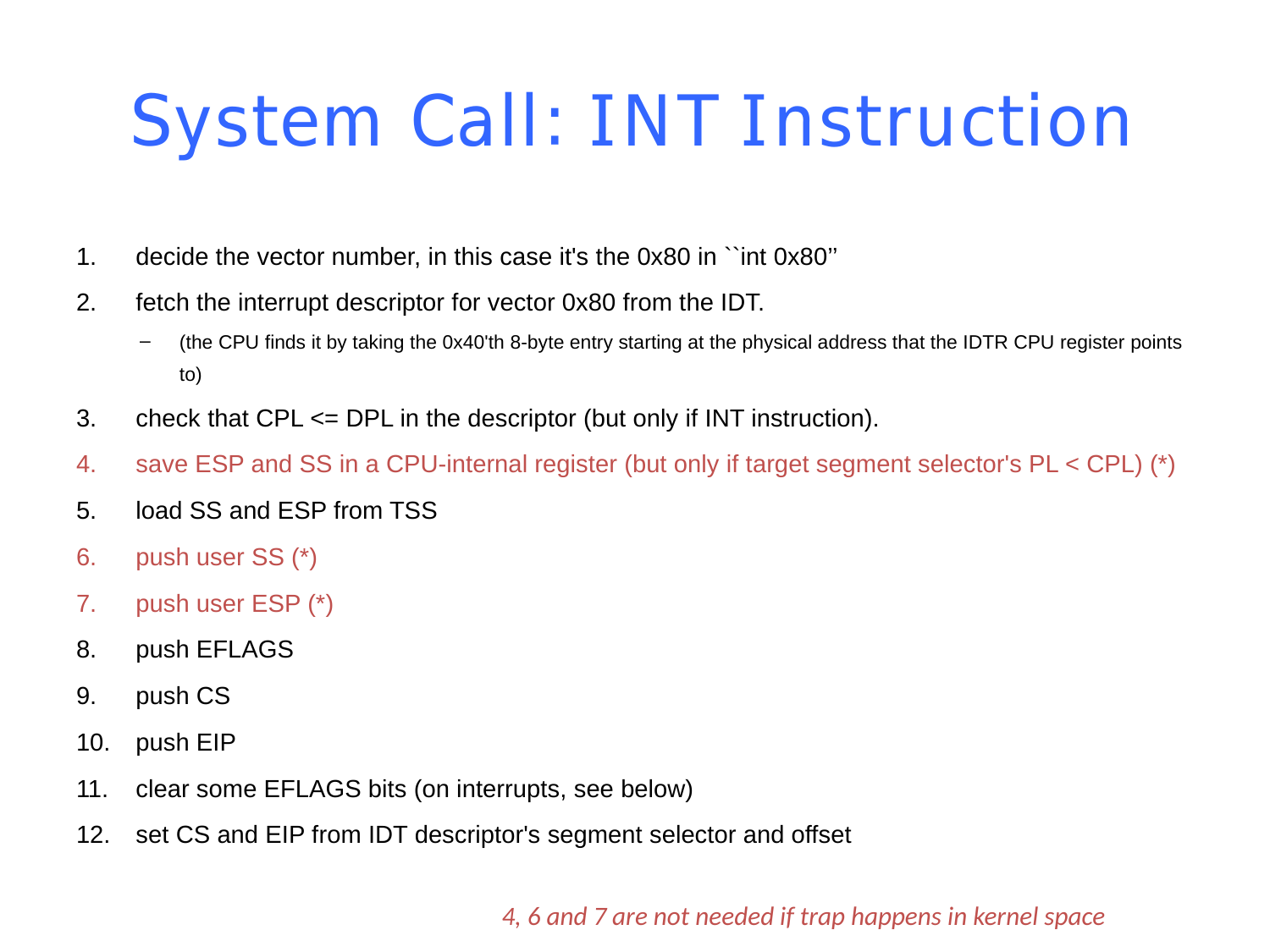

# System Call: INT Instruction
decide the vector number, in this case it's the 0x80 in ``int 0x80’’
fetch the interrupt descriptor for vector 0x80 from the IDT.
(the CPU finds it by taking the 0x40'th 8-byte entry starting at the physical address that the IDTR CPU register points to)
check that CPL <= DPL in the descriptor (but only if INT instruction).
save ESP and SS in a CPU-internal register (but only if target segment selector's PL < CPL) (*)
load SS and ESP from TSS
push user SS (*)
push user ESP (*)
push EFLAGS
push CS
push EIP
clear some EFLAGS bits (on interrupts, see below)
set CS and EIP from IDT descriptor's segment selector and offset
4, 6 and 7 are not needed if trap happens in kernel space